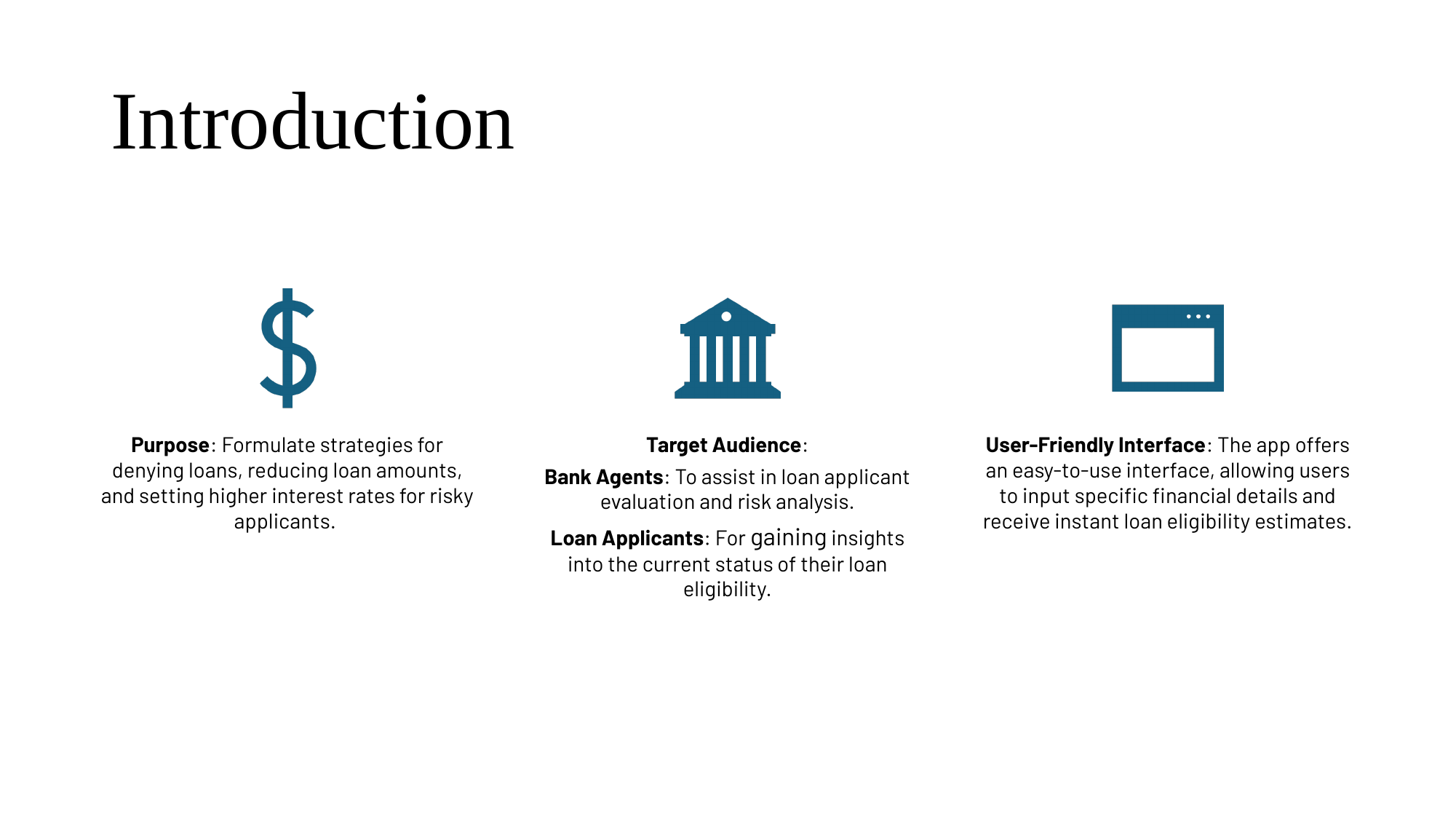

# Introduction
Purpose: Formulate strategies for denying loans, reducing loan amounts, and setting higher interest rates for risky applicants.
Target Audience:
Bank Agents: To assist in loan applicant evaluation and risk analysis.
Loan Applicants: For gaining insights into the current status of their loan eligibility.
User-Friendly Interface: The app offers an easy-to-use interface, allowing users to input specific financial details and receive instant loan eligibility estimates.